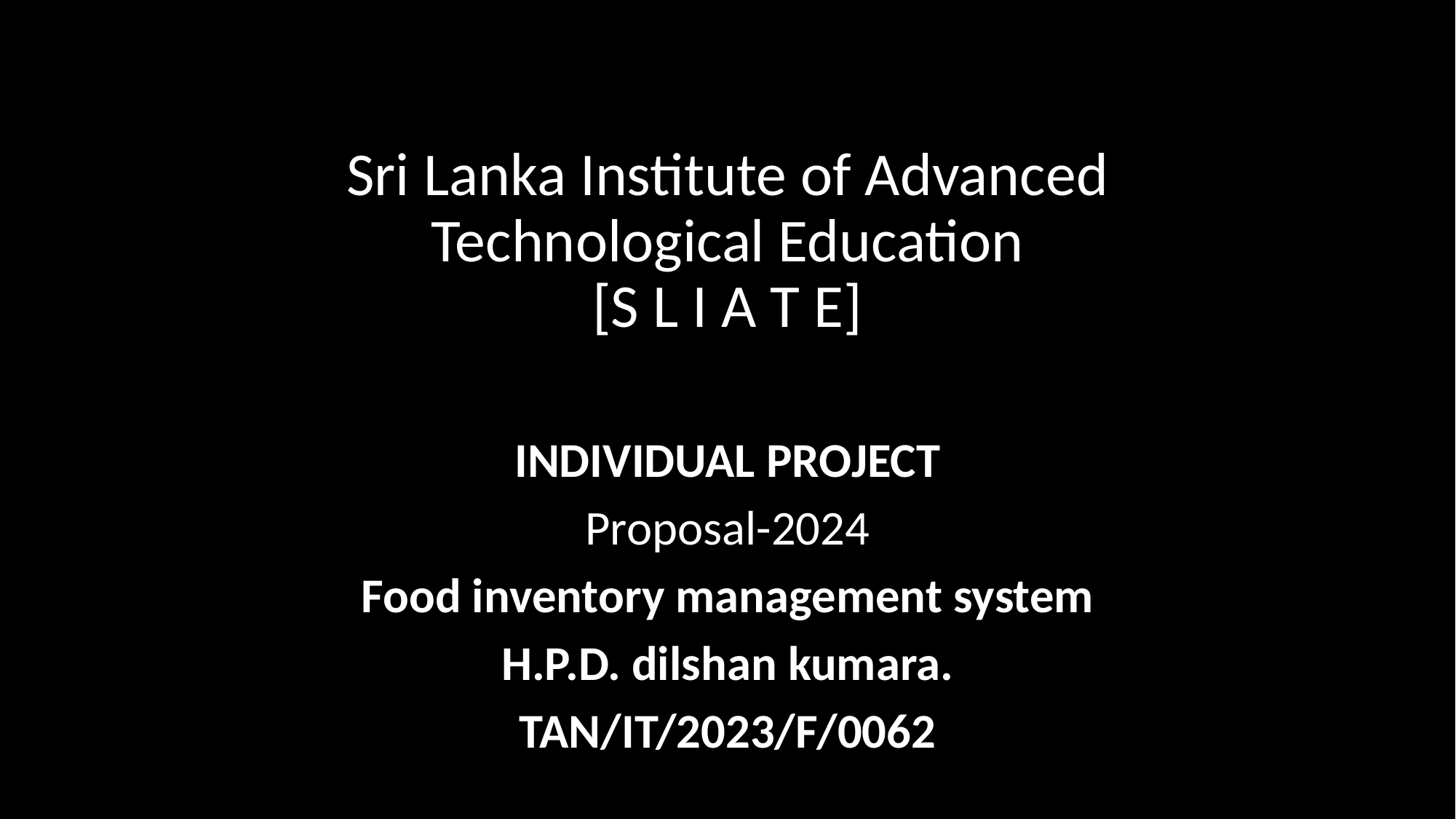

# Sri Lanka Institute of Advanced Technological Education [S L I A T E]
INDIVIDUAL PROJECT
Proposal-2024
Food inventory management system
H.P.D. dilshan kumara.
TAN/IT/2023/F/0062